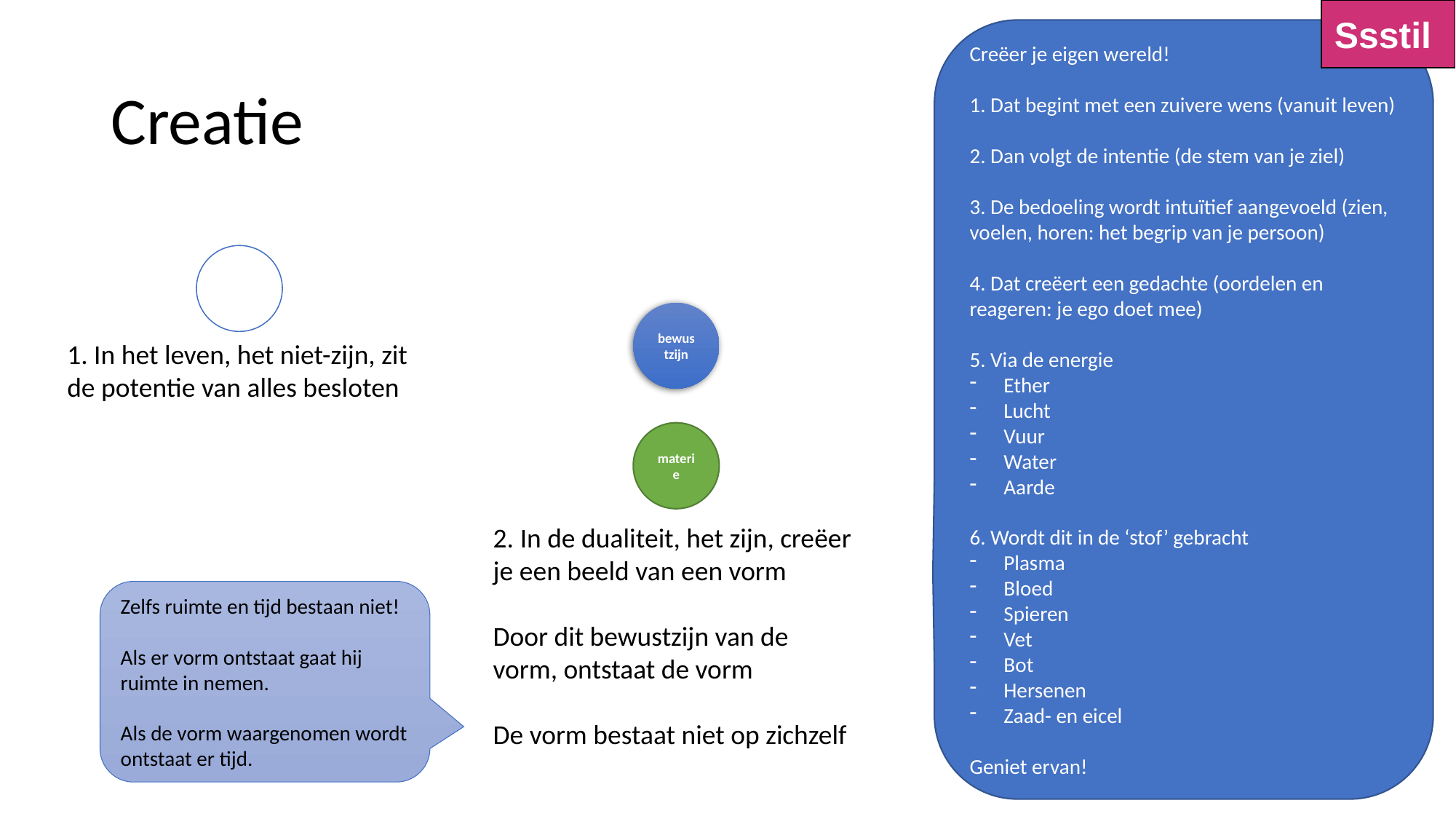

Ssstil
Creëer je eigen wereld!

1. Dat begint met een zuivere wens (vanuit leven)

2. Dan volgt de intentie (de stem van je ziel)

3. De bedoeling wordt intuïtief aangevoeld (zien, voelen, horen: het begrip van je persoon)

4. Dat creëert een gedachte (oordelen en reageren: je ego doet mee)

5. Via de energie
Ether
Lucht
Vuur
Water
Aarde

6. Wordt dit in de ‘stof’ gebracht
Plasma
Bloed
Spieren
Vet
Bot
Hersenen
Zaad- en eicel

Geniet ervan!
# Creatie

bewustzijn
1. In het leven, het niet-zijn, zit de potentie van alles besloten
materie
2. In de dualiteit, het zijn, creëer je een beeld van een vorm

Door dit bewustzijn van de vorm, ontstaat de vorm

De vorm bestaat niet op zichzelf
Zelfs ruimte en tijd bestaan niet!

Als er vorm ontstaat gaat hij ruimte in nemen.

Als de vorm waargenomen wordt ontstaat er tijd.